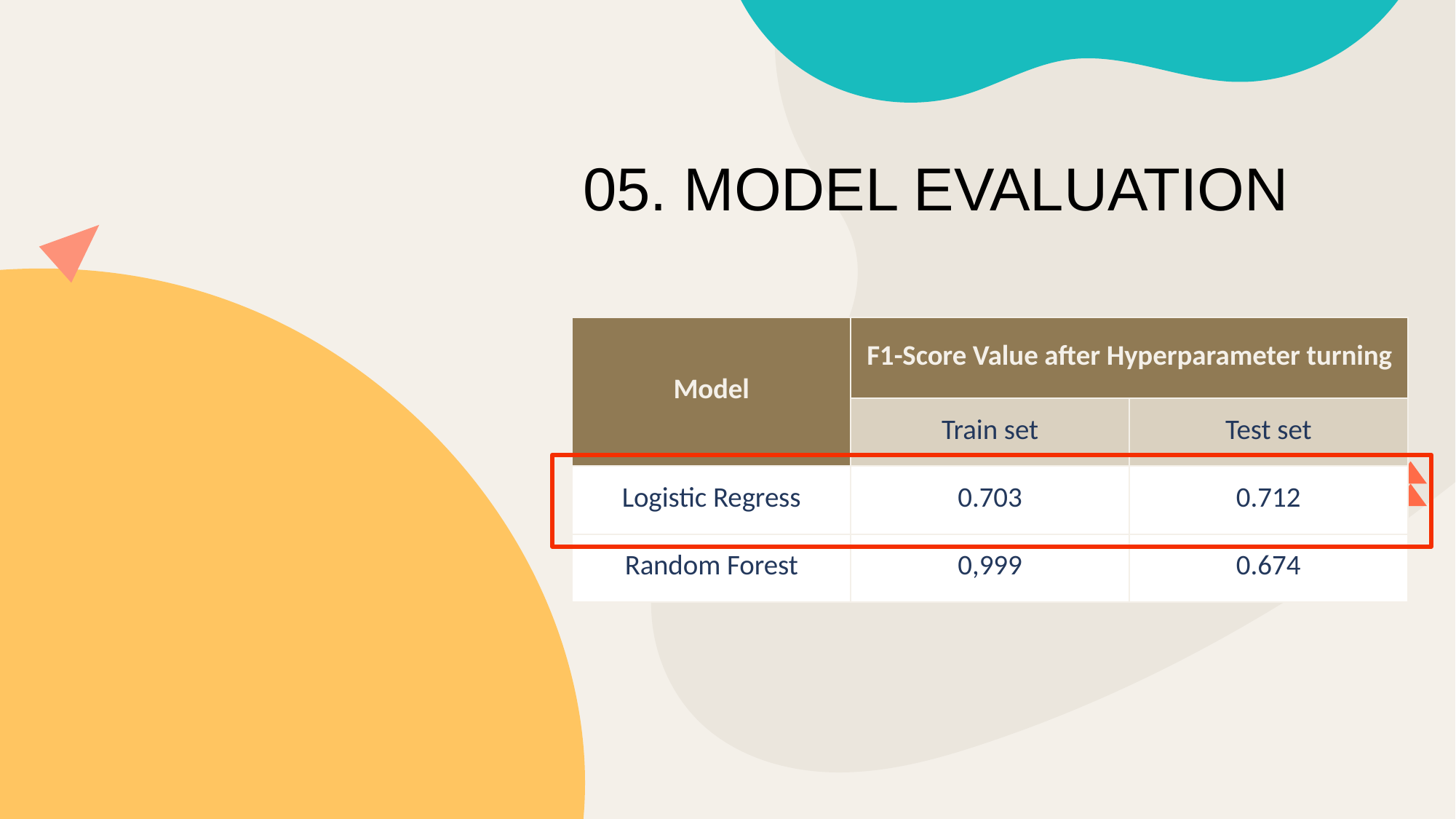

05. MODEL EVALUATION
| Model | F1-Score Value after Hyperparameter turning |  |
| --- | --- | --- |
|  | Train set | Test set |
| Logistic Regress | 0.703 | 0.712 |
| Random Forest | 0,999 | 0.674 |